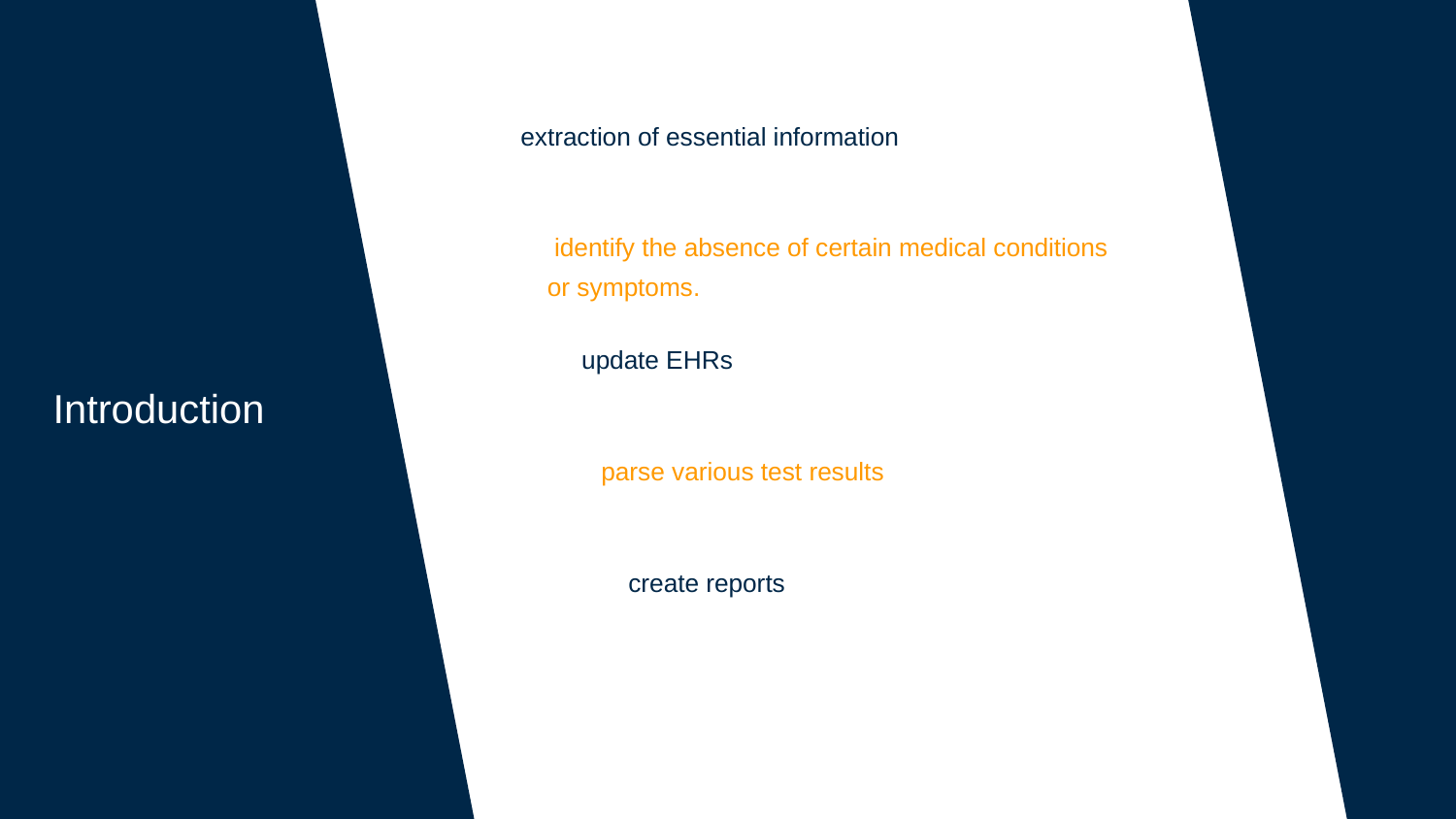

extraction of essential information
 identify the absence of certain medical conditions or symptoms.

 update EHRs
Introduction
parse various test results
create reports